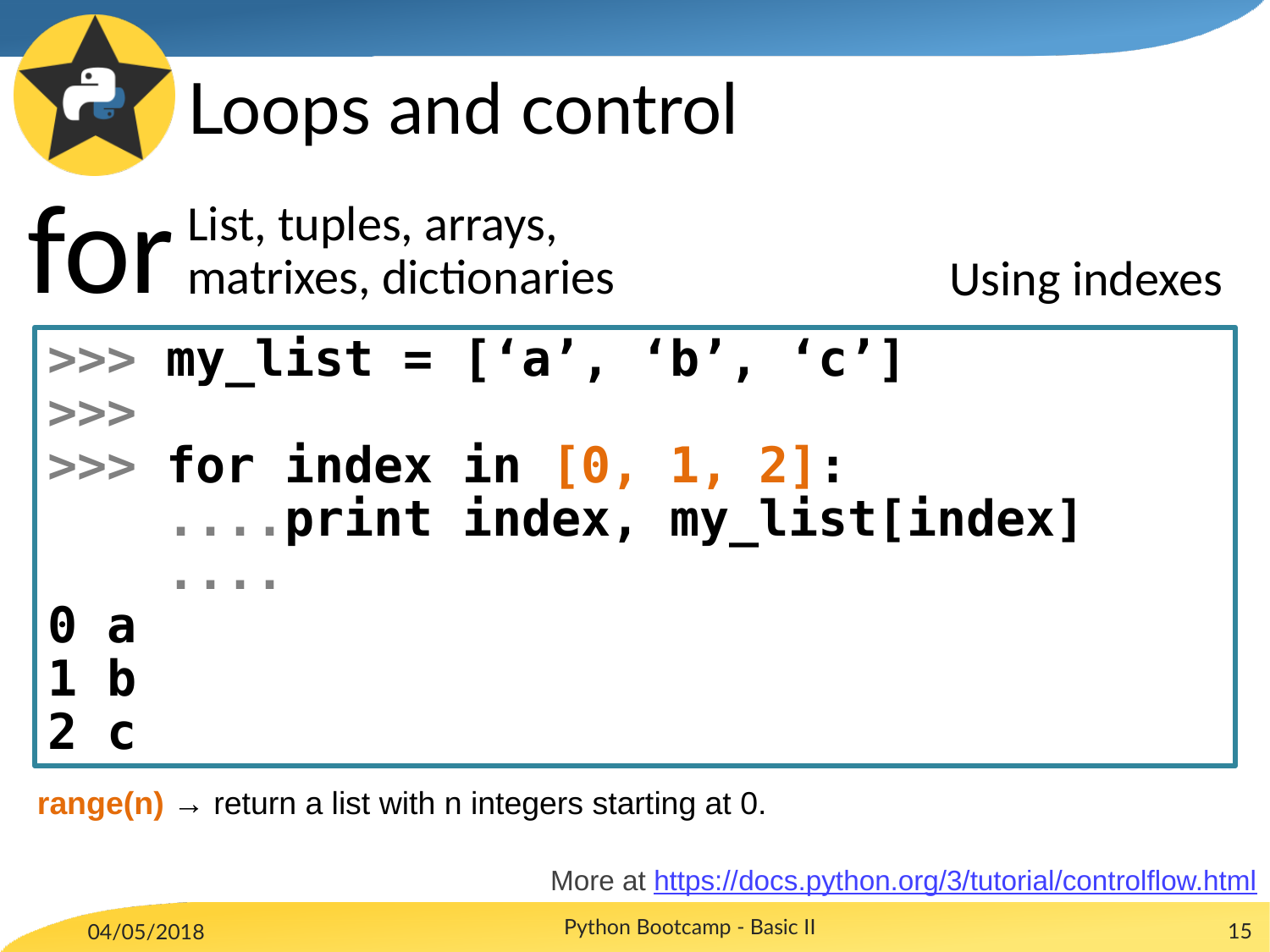

# Loops and control
for
List, tuples, arrays, matrixes, dictionaries
Using indexes
>>> my_list = [‘a’, ‘b’, ‘c’]
>>>
>>> for index in [0, 1, 2]:
    ....print index, my_list[index]
    ....
0 a
1 b
2 c
range(n) → return a list with n integers starting at 0.
More at https://docs.python.org/3/tutorial/controlflow.html
Python Bootcamp - Basic II
15
04/05/2018